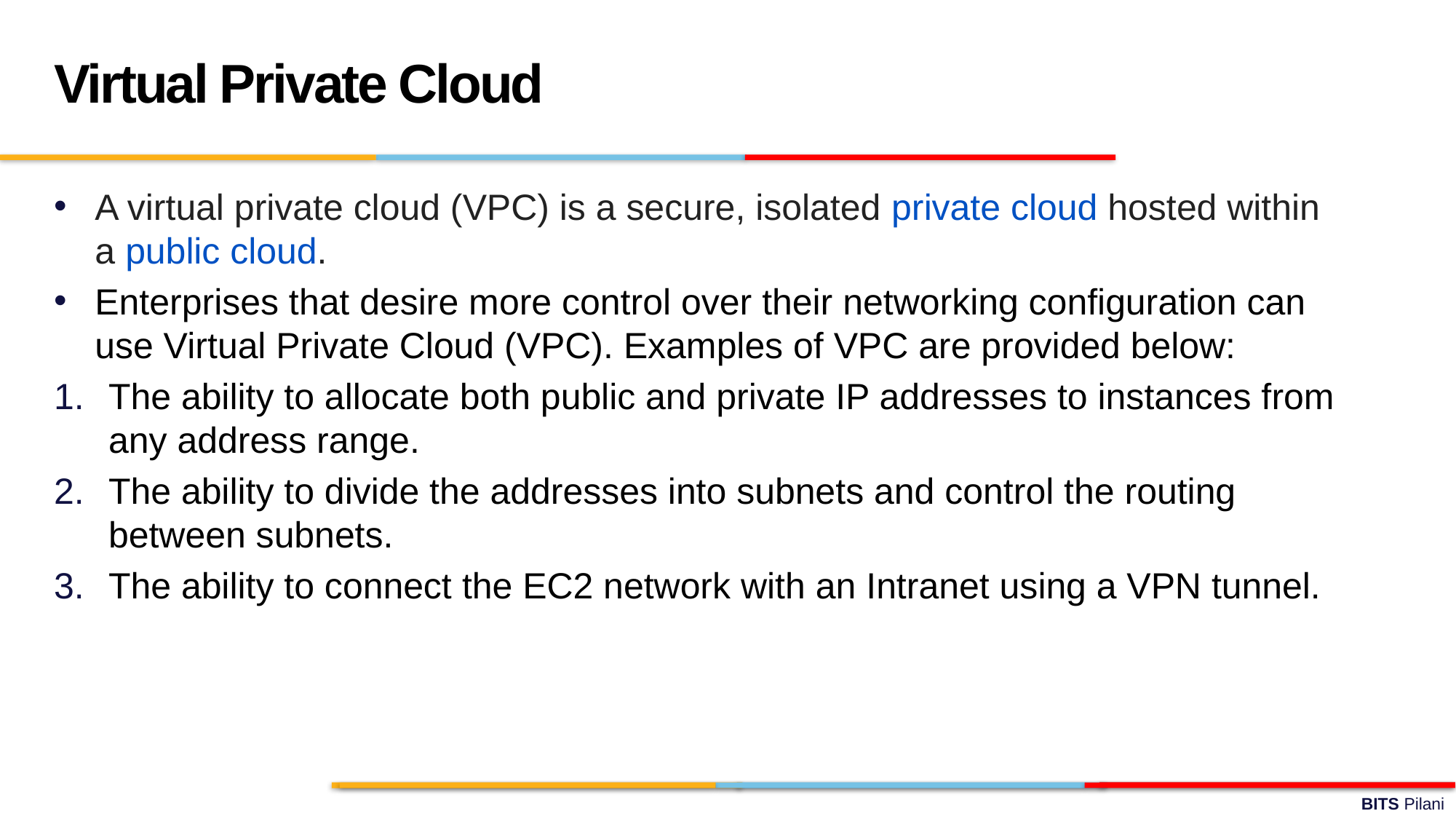

Virtual Private Cloud
A virtual private cloud (VPC) is a secure, isolated private cloud hosted within a public cloud.
Enterprises that desire more control over their networking configuration can use Virtual Private Cloud (VPC). Examples of VPC are provided below:
The ability to allocate both public and private IP addresses to instances from any address range.
The ability to divide the addresses into subnets and control the routing between subnets.
The ability to connect the EC2 network with an Intranet using a VPN tunnel.